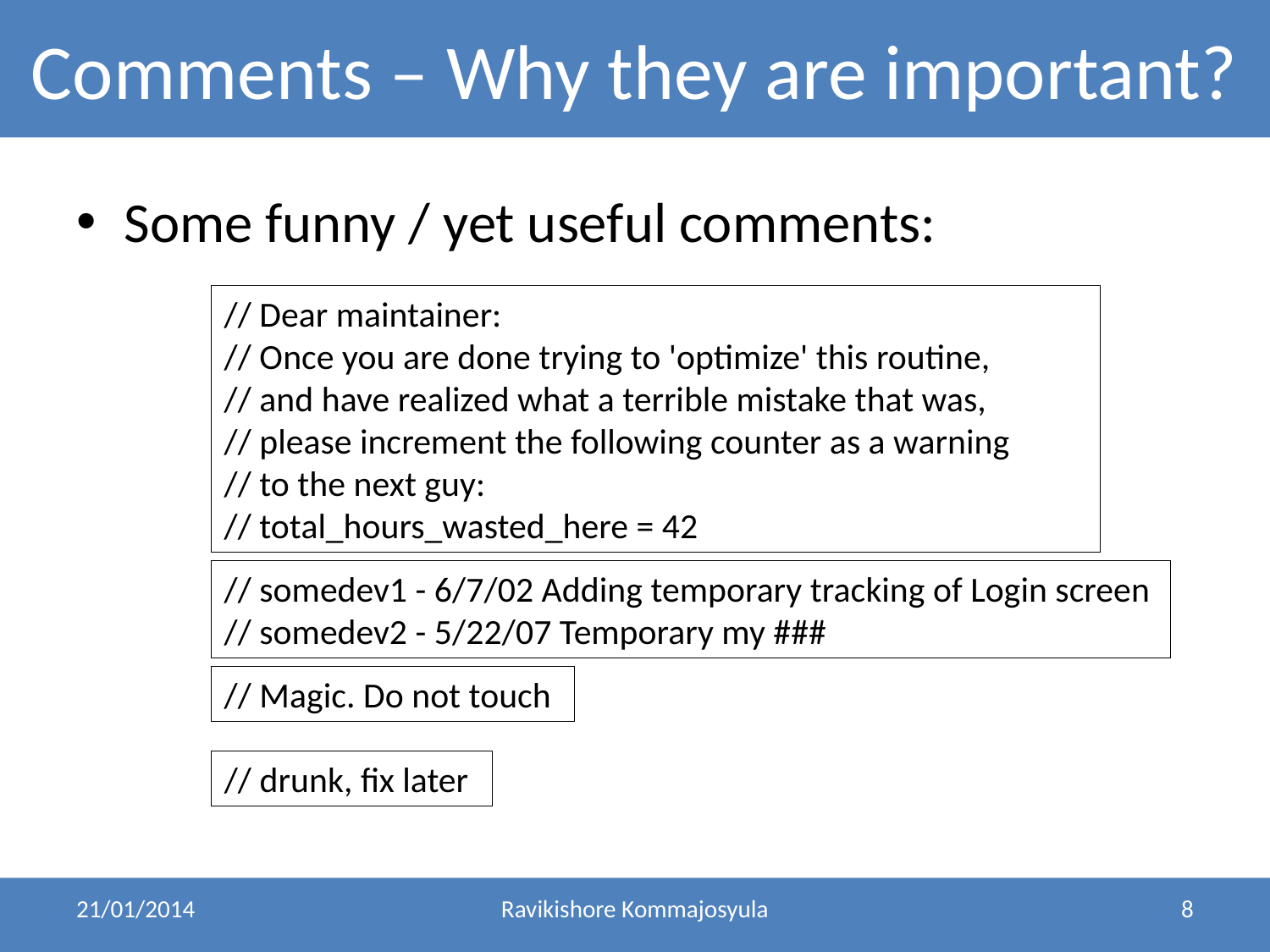

Comments – Why they are important?
Some funny / yet useful comments:

// Dear maintainer:
// Once you are done trying to 'optimize' this routine,
// and have realized what a terrible mistake that was,
// please increment the following counter as a warning
// to the next guy:
// total_hours_wasted_here = 42
// somedev1 - 6/7/02 Adding temporary tracking of Login screen
// somedev2 - 5/22/07 Temporary my ###
// Magic. Do not touch
// drunk, fix later

21/01/2014
Ravikishore Kommajosyula
8